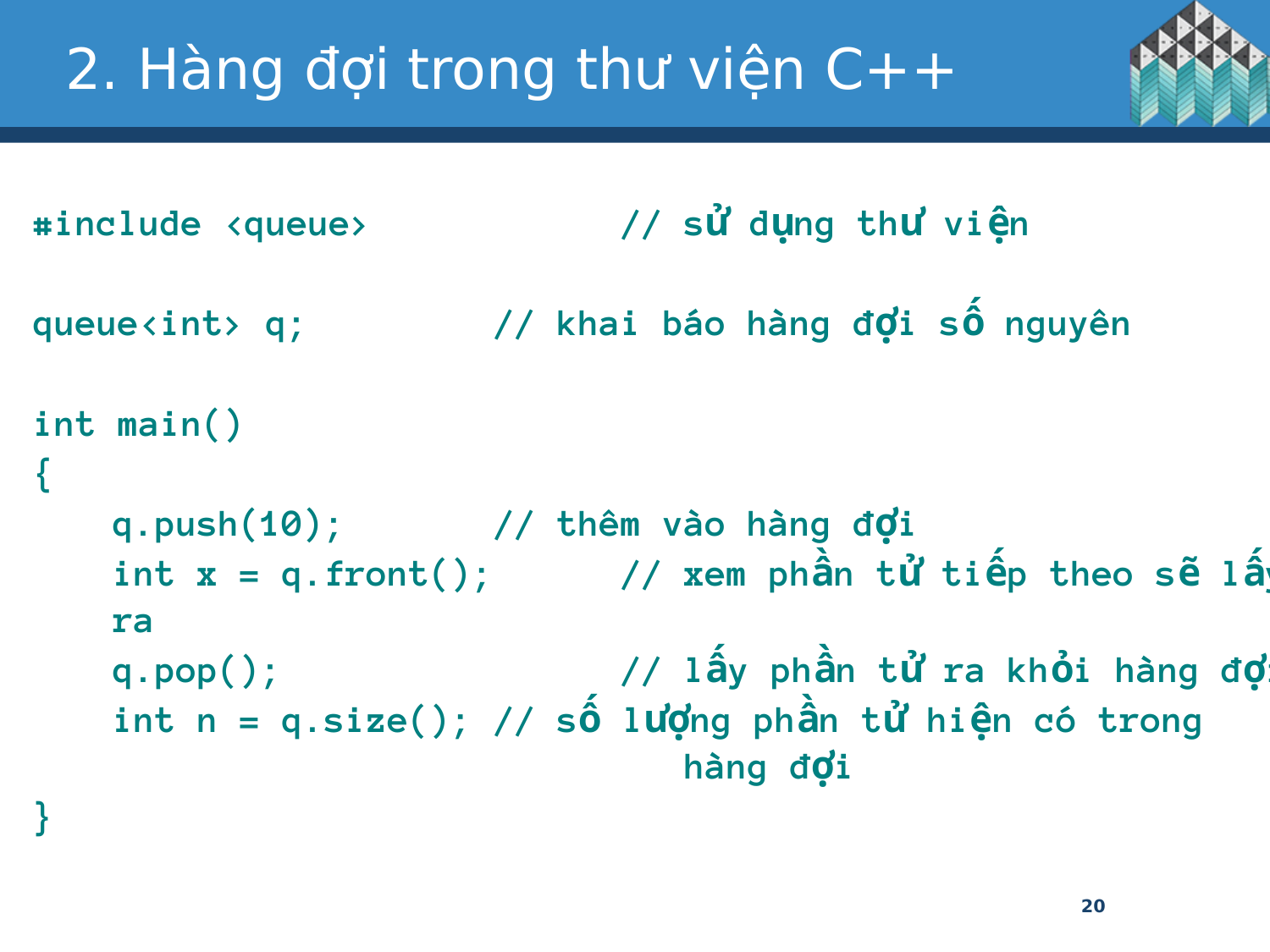

# 2. Hàng đợi trong thư viện C++
#include <queue>		// sử dụng thư viện

queue<int> q;		// khai báo hàng đợi số nguyên

int main()
{
	q.push(10);		// thêm vào hàng đợi
	int x = q.front();	// xem phần tử tiếp theo sẽ lấy ra
	q.pop();			// lấy phần tử ra khỏi hàng đợi
	int n = q.size();	// số lượng phần tử hiện có trong 					   hàng đợi
}

20